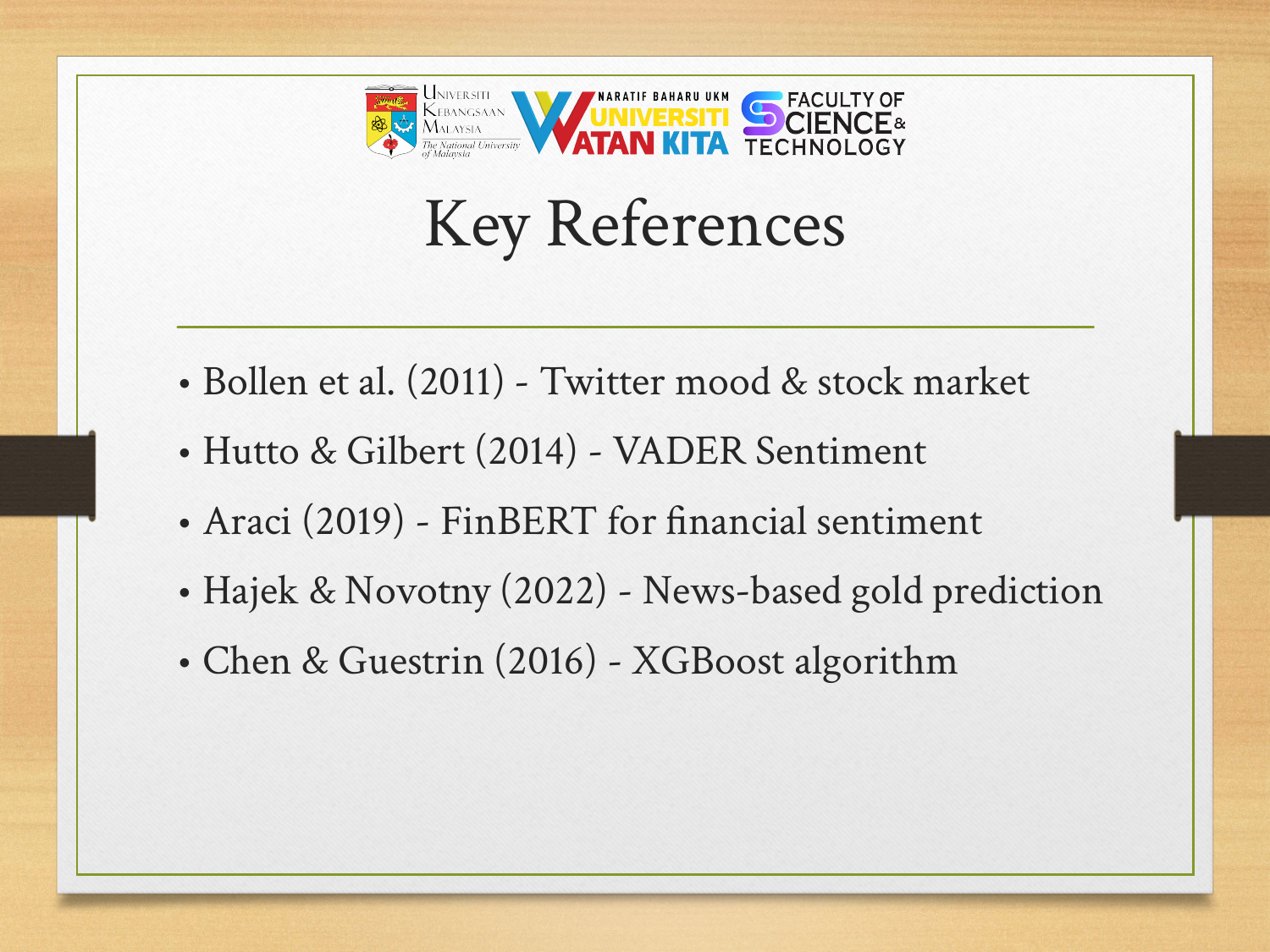

# Key References
• Bollen et al. (2011) - Twitter mood & stock market
• Hutto & Gilbert (2014) - VADER Sentiment
• Araci (2019) - FinBERT for financial sentiment
• Hajek & Novotny (2022) - News-based gold prediction
• Chen & Guestrin (2016) - XGBoost algorithm